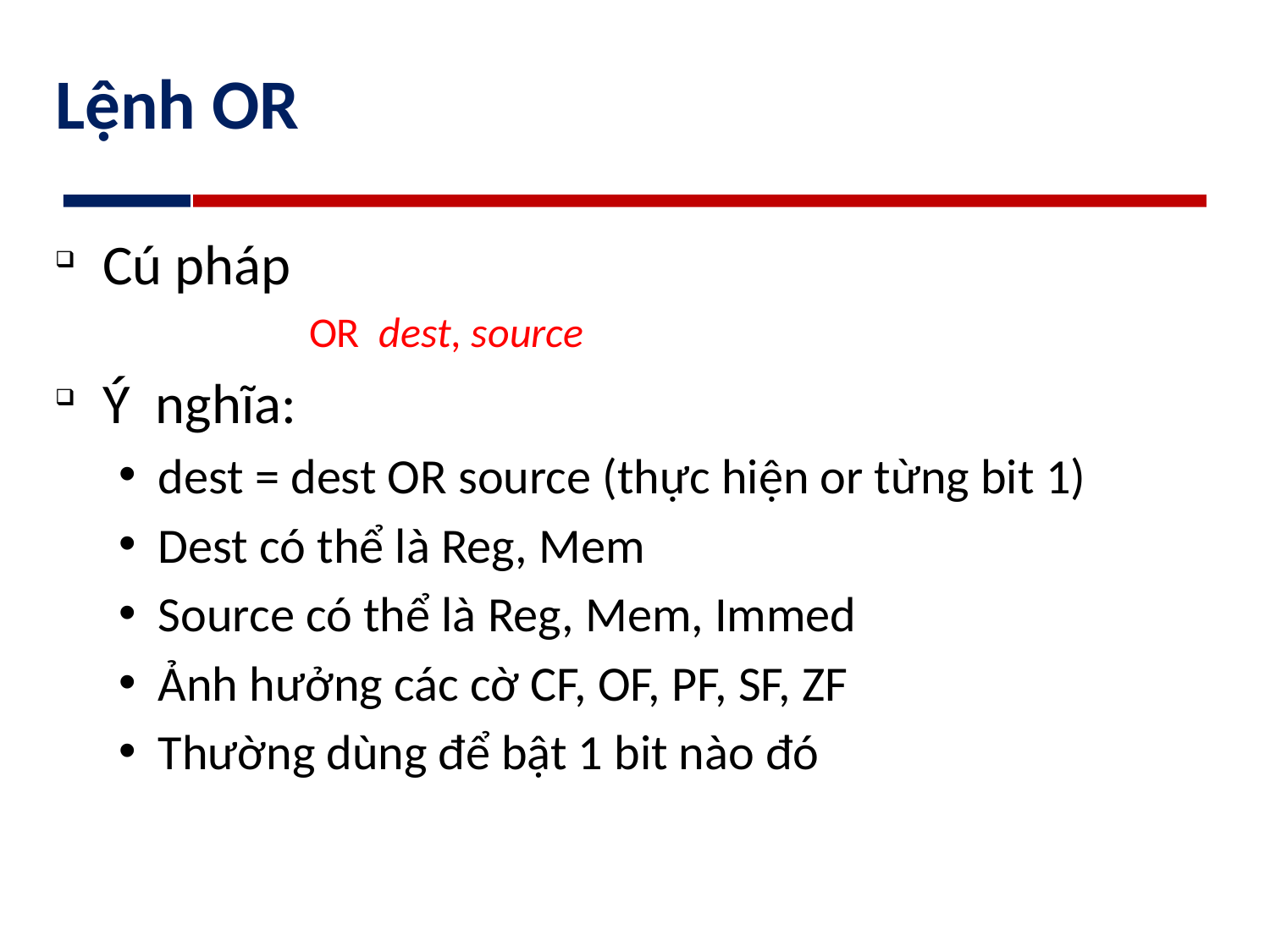

# Lệnh OR
Cú pháp
	OR  dest, source
Ý  nghĩa:
dest = dest OR source (thực hiện or từng bit 1)
Dest có thể là Reg, Mem
Source có thể là Reg, Mem, Immed
Ảnh hưởng các cờ CF, OF, PF, SF, ZF
Thường dùng để bật 1 bit nào đó